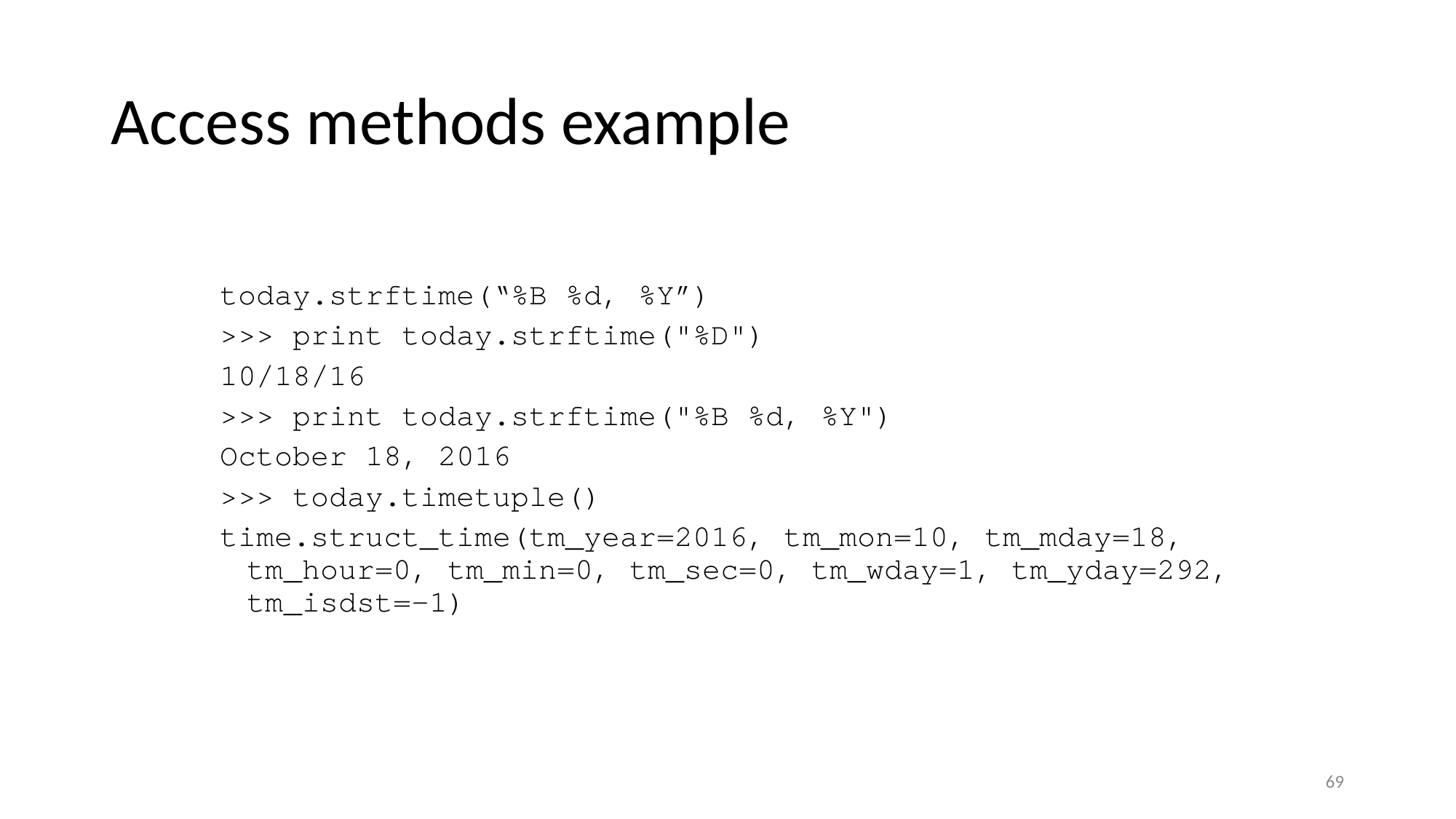

# Access methods example

today.strftime(“%B %d, %Y”)
>>> print today.strftime("%D")
10/18/16
>>> print today.strftime("%B %d, %Y")
October 18, 2016
>>> today.timetuple()
time.struct_time(tm_year=2016, tm_mon=10, tm_mday=18, tm_hour=0, tm_min=0, tm_sec=0, tm_wday=1, tm_yday=292, tm_isdst=-1)

69